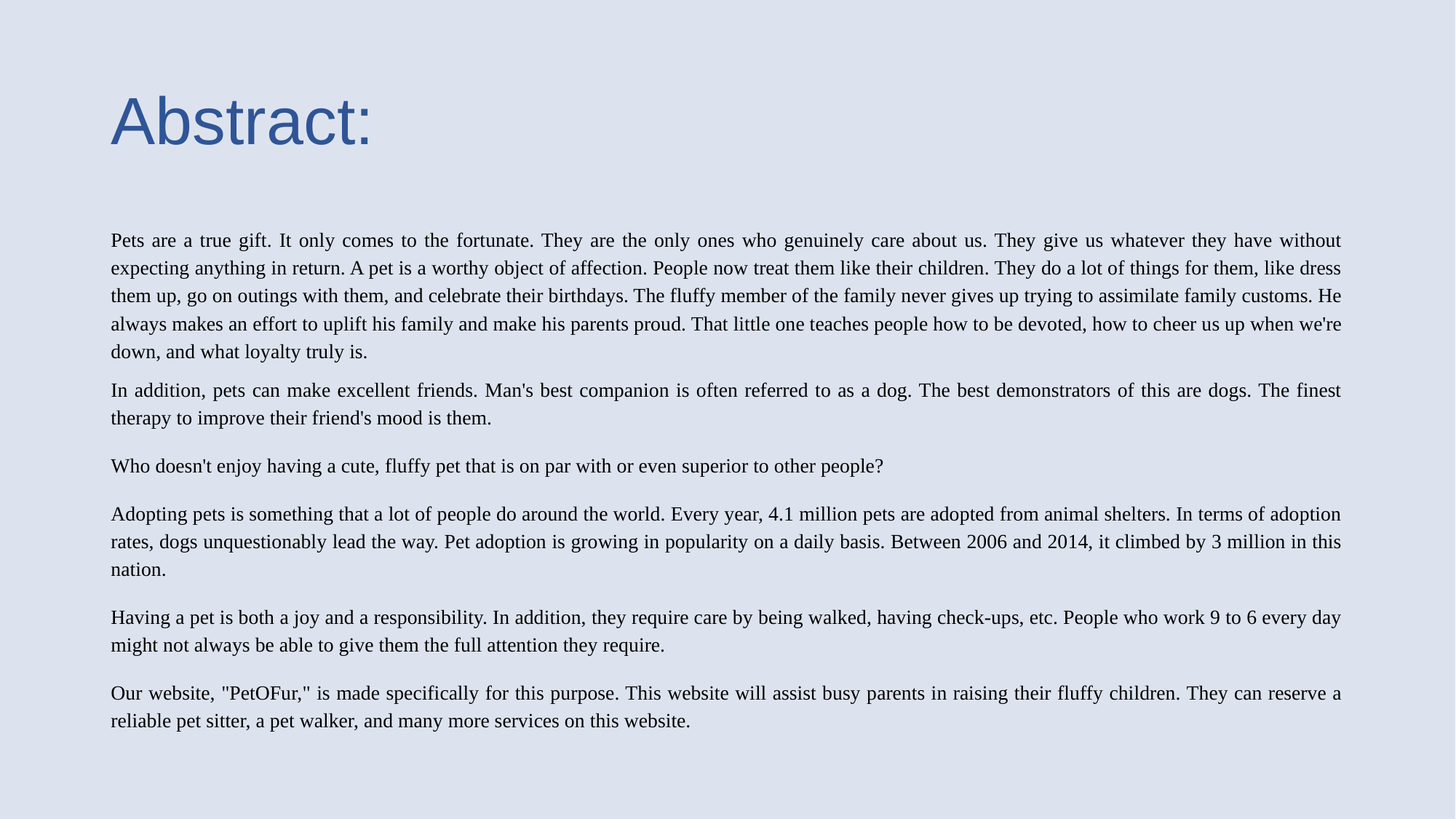

# Abstract:
Pets are a true gift. It only comes to the fortunate. They are the only ones who genuinely care about us. They give us whatever they have without expecting anything in return. A pet is a worthy object of affection. People now treat them like their children. They do a lot of things for them, like dress them up, go on outings with them, and celebrate their birthdays. The fluffy member of the family never gives up trying to assimilate family customs. He always makes an effort to uplift his family and make his parents proud. That little one teaches people how to be devoted, how to cheer us up when we're down, and what loyalty truly is.
In addition, pets can make excellent friends. Man's best companion is often referred to as a dog. The best demonstrators of this are dogs. The finest therapy to improve their friend's mood is them.
Who doesn't enjoy having a cute, fluffy pet that is on par with or even superior to other people?
Adopting pets is something that a lot of people do around the world. Every year, 4.1 million pets are adopted from animal shelters. In terms of adoption rates, dogs unquestionably lead the way. Pet adoption is growing in popularity on a daily basis. Between 2006 and 2014, it climbed by 3 million in this nation.
Having a pet is both a joy and a responsibility. In addition, they require care by being walked, having check-ups, etc. People who work 9 to 6 every day might not always be able to give them the full attention they require.
Our website, "PetOFur," is made specifically for this purpose. This website will assist busy parents in raising their fluffy children. They can reserve a reliable pet sitter, a pet walker, and many more services on this website.